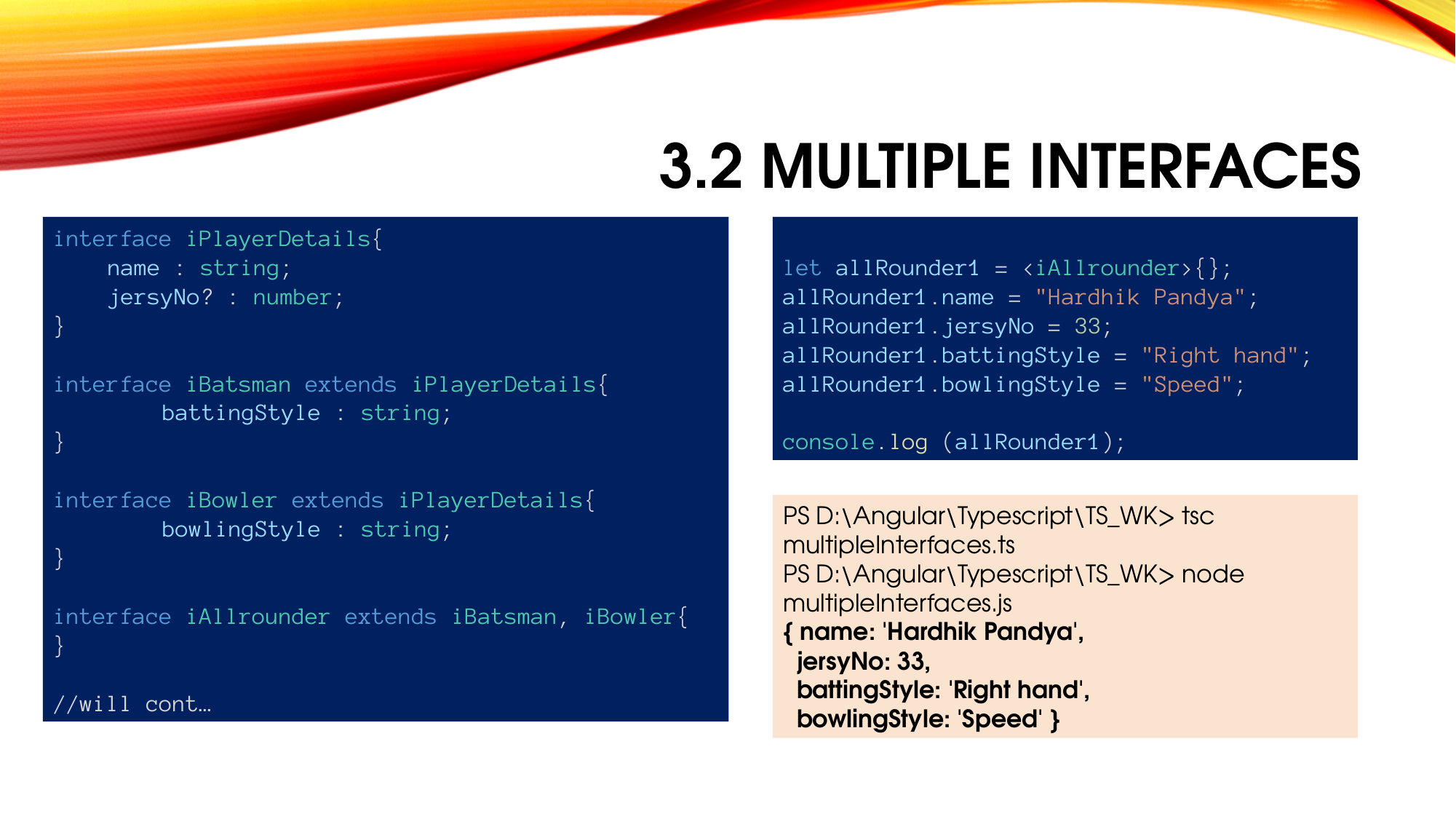

# 3.2 multiple interfaces
interface iPlayerDetails{
name : string;
jersyNo? : number;
}
interface iBatsman extends iPlayerDetails{
	battingStyle : string;
}
interface iBowler extends iPlayerDetails{
	bowlingStyle : string;
}
interface iAllrounder extends iBatsman, iBowler{
}

//will cont…

let allRounder1 = <iAllrounder>{};
allRounder1.name = "Hardhik Pandya";
allRounder1.jersyNo = 33;
allRounder1.battingStyle = "Right hand";
allRounder1.bowlingStyle = "Speed";
console.log (allRounder1);
PS D:\Angular\Typescript\TS_WK> tsc multipleInterfaces.ts
PS D:\Angular\Typescript\TS_WK> node multipleInterfaces.js
{ name: 'Hardhik Pandya',
  jersyNo: 33,
  battingStyle: 'Right hand',
  bowlingStyle: 'Speed' }